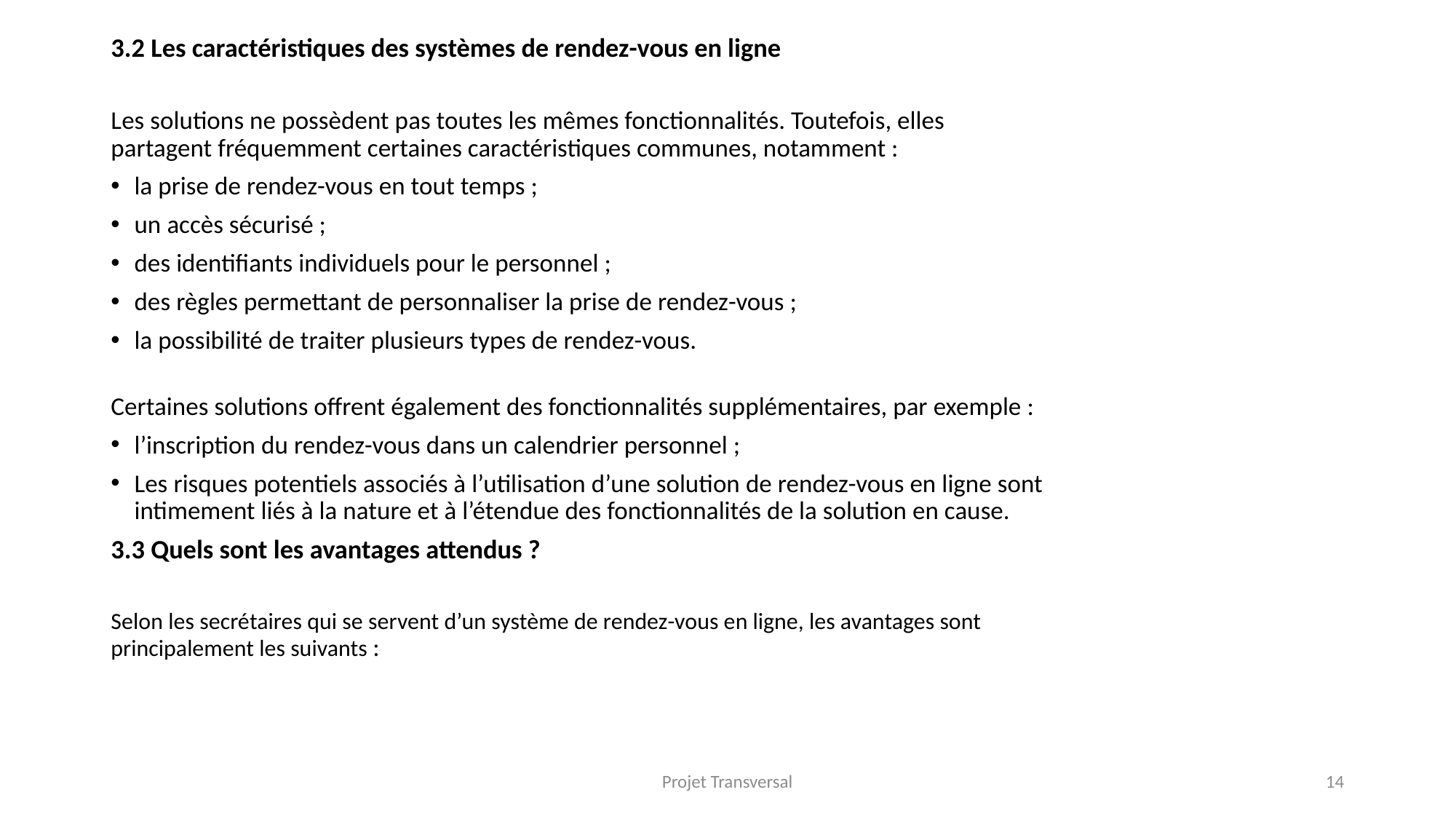

3.2 Les caractéristiques des systèmes de rendez-vous en ligne
Les solutions ne possèdent pas toutes les mêmes fonctionnalités. Toutefois, elles
partagent fréquemment certaines caractéristiques communes, notamment :
la prise de rendez-vous en tout temps ;
un accès sécurisé ;
des identifiants individuels pour le personnel ;
des règles permettant de personnaliser la prise de rendez-vous ;
la possibilité de traiter plusieurs types de rendez-vous.
Certaines solutions offrent également des fonctionnalités supplémentaires, par exemple :
l’inscription du rendez-vous dans un calendrier personnel ;
Les risques potentiels associés à l’utilisation d’une solution de rendez-vous en ligne sont
intimement liés à la nature et à l’étendue des fonctionnalités de la solution en cause.
3.3 Quels sont les avantages attendus ?
Selon les secrétaires qui se servent d’un système de rendez-vous en ligne, les avantages sont
principalement les suivants :
Projet Transversal
14